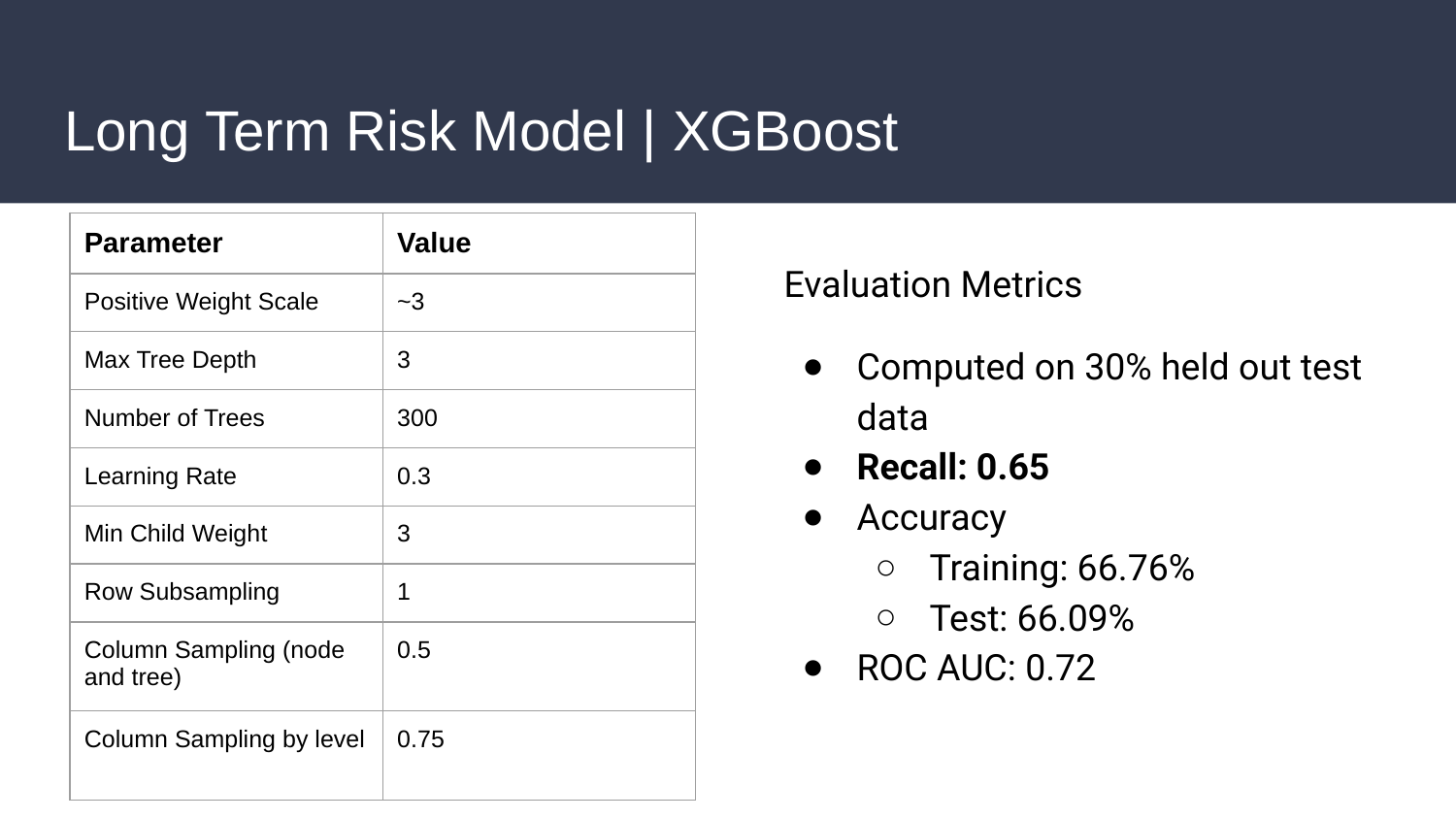

# Long Term Risk Model | XGBoost
| Parameter | Value |
| --- | --- |
| Positive Weight Scale | ~3 |
| Max Tree Depth | 3 |
| Number of Trees | 300 |
| Learning Rate | 0.3 |
| Min Child Weight | 3 |
| Row Subsampling | 1 |
| Column Sampling (node and tree) | 0.5 |
| Column Sampling by level | 0.75 |

Evaluation Metrics
Computed on 30% held out test data
Recall: 0.65
Accuracy
Training: 66.76%
Test: 66.09%
ROC AUC: 0.72